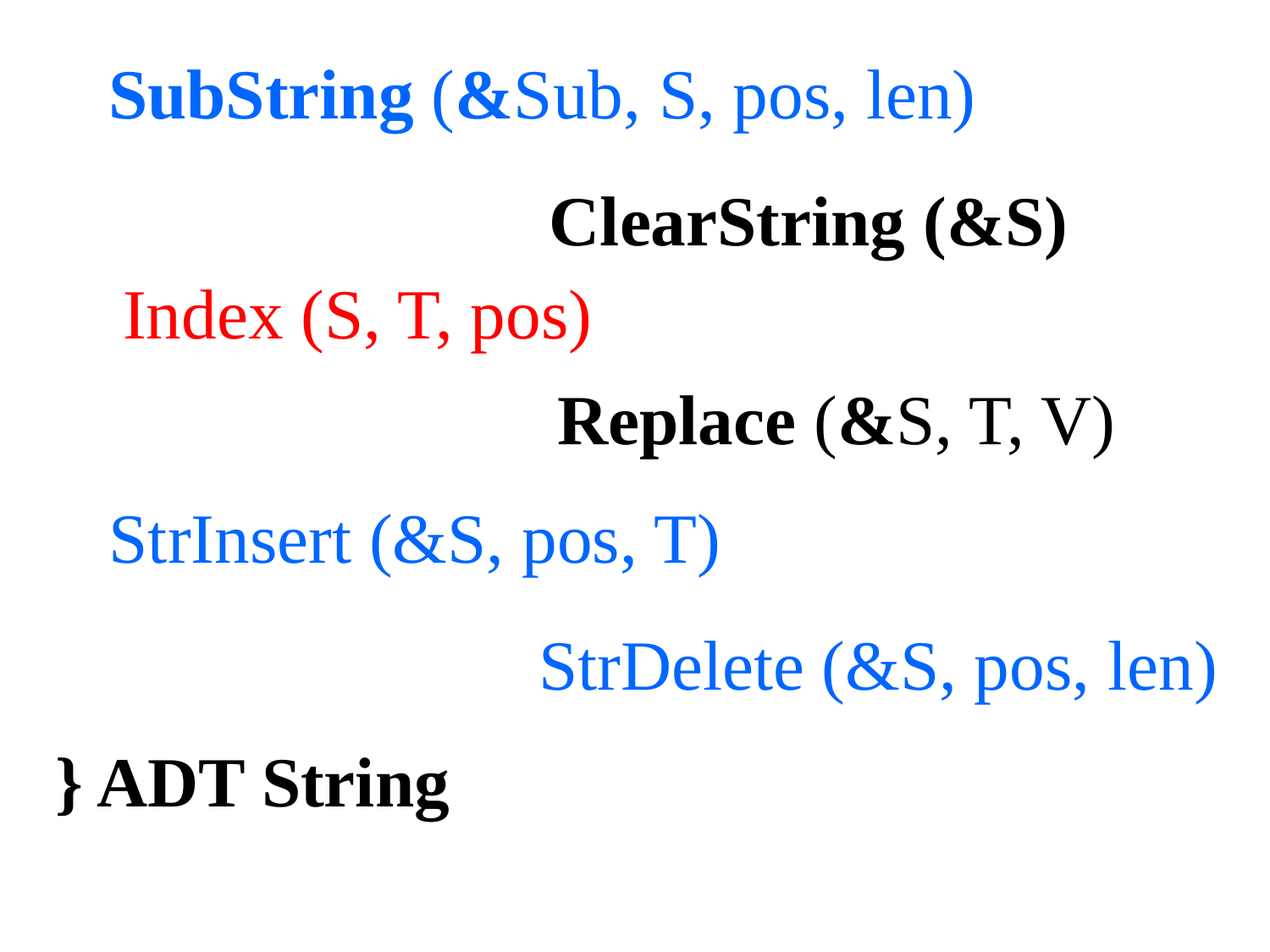

SubString (&Sub, S, pos, len)

 ClearString (&S)
 Index (S, T, pos)
 Replace (&S, T, V)
StrInsert (&S, pos, T)
 StrDelete (&S, pos, len)
} ADT String